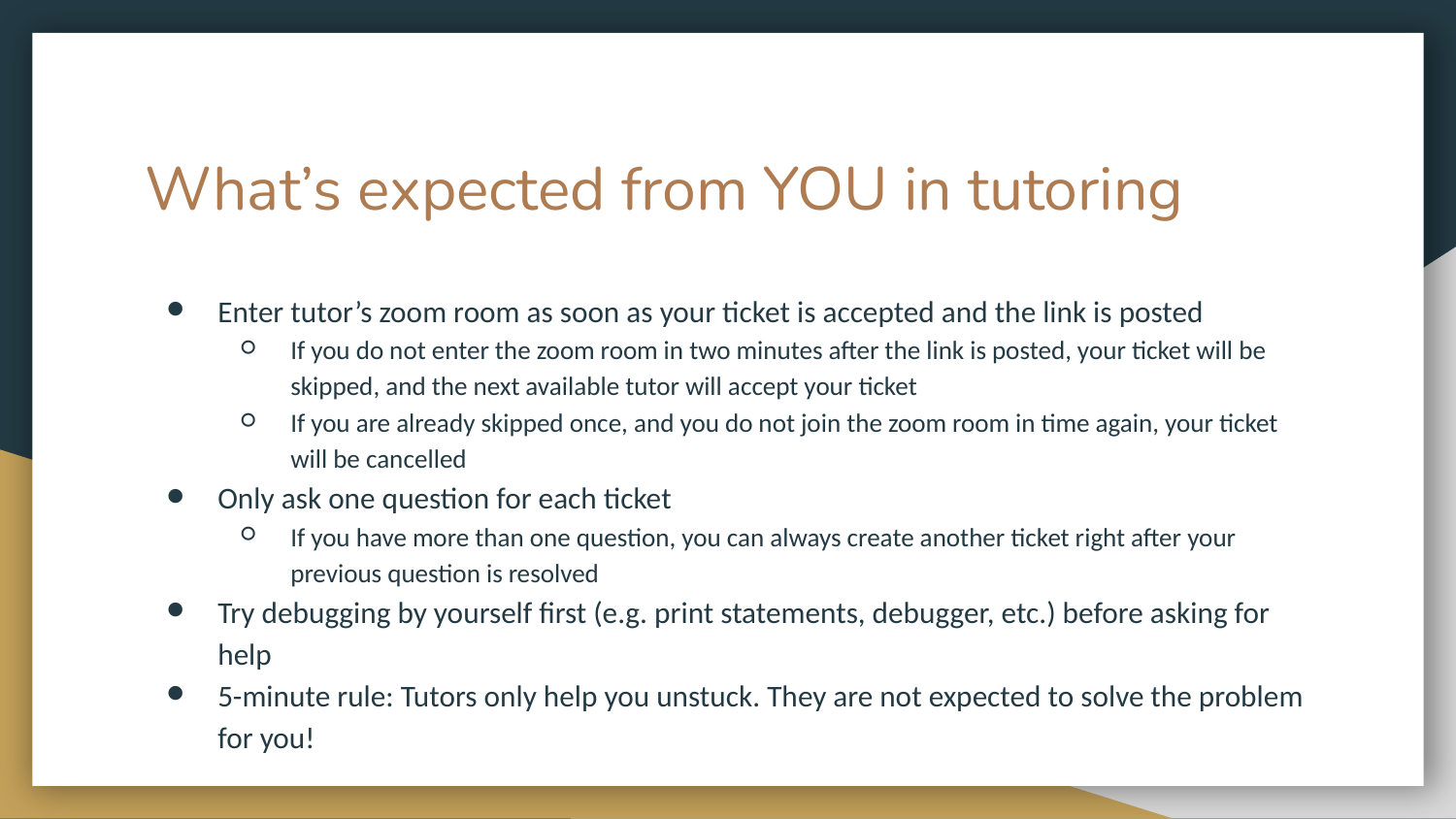

# What’s expected from YOU in tutoring
Enter tutor’s zoom room as soon as your ticket is accepted and the link is posted
If you do not enter the zoom room in two minutes after the link is posted, your ticket will be skipped, and the next available tutor will accept your ticket
If you are already skipped once, and you do not join the zoom room in time again, your ticket will be cancelled
Only ask one question for each ticket
If you have more than one question, you can always create another ticket right after your previous question is resolved
Try debugging by yourself first (e.g. print statements, debugger, etc.) before asking for help
5-minute rule: Tutors only help you unstuck. They are not expected to solve the problem for you!